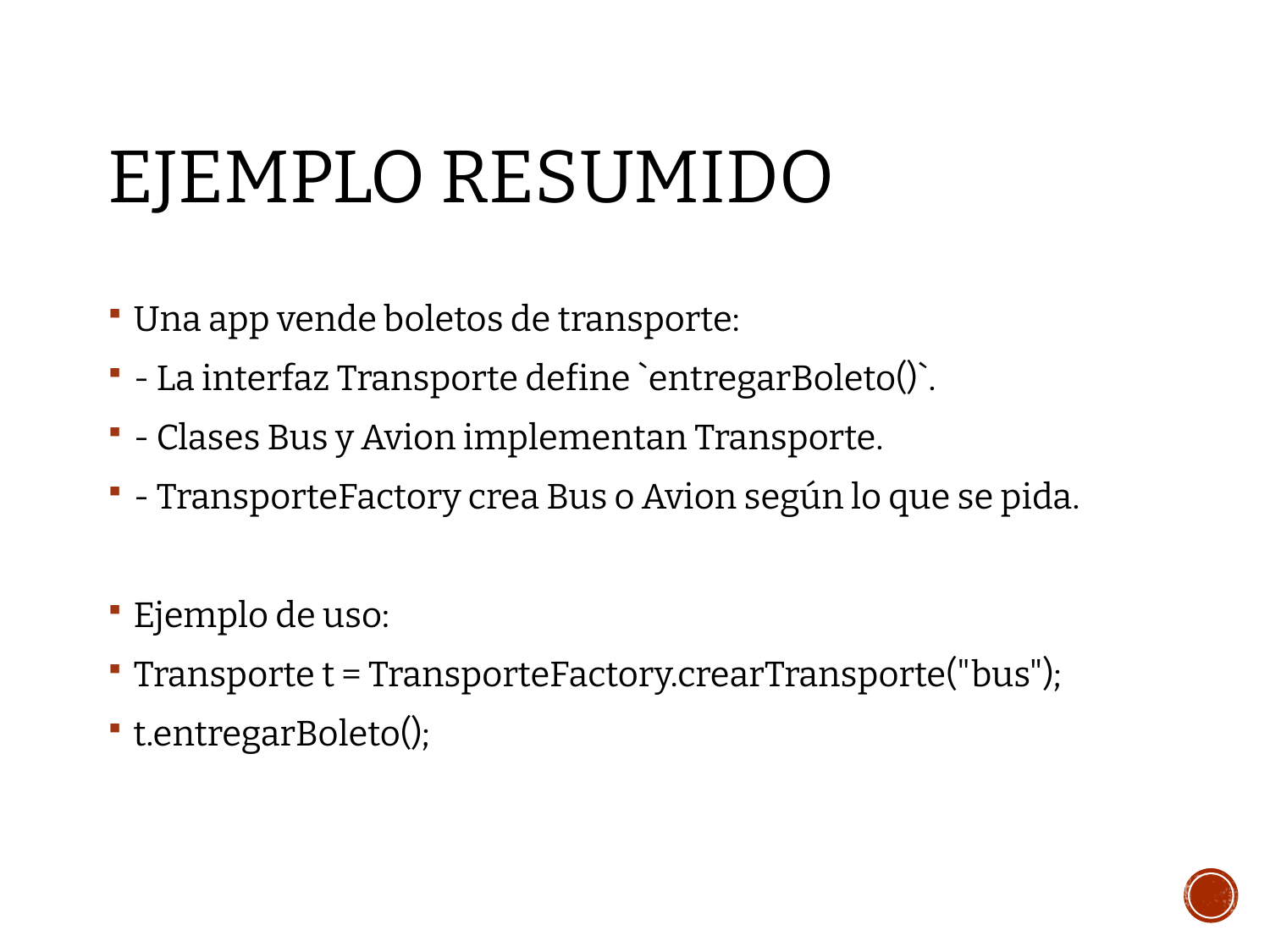

# Ejemplo resumido
Una app vende boletos de transporte:
- La interfaz Transporte define `entregarBoleto()`.
- Clases Bus y Avion implementan Transporte.
- TransporteFactory crea Bus o Avion según lo que se pida.

Ejemplo de uso:
Transporte t = TransporteFactory.crearTransporte("bus");
t.entregarBoleto();